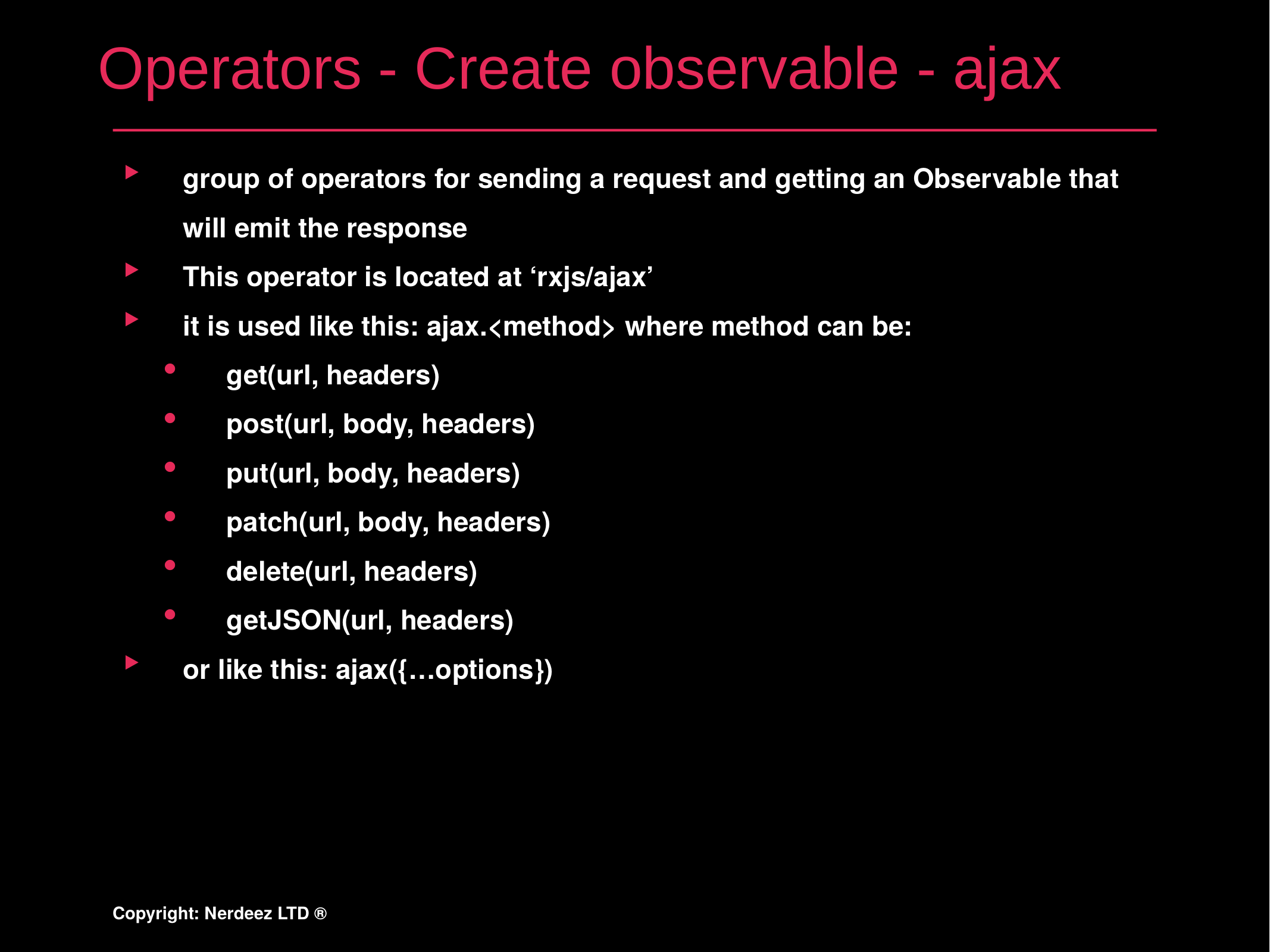

# Operators - Create observable - ajax

group of operators for sending a request and getting an Observable that will emit the response
This operator is located at ‘rxjs/ajax’
it is used like this: ajax.<method> where method can be:
get(url, headers)
post(url, body, headers)
put(url, body, headers)
patch(url, body, headers)
delete(url, headers)
getJSON(url, headers)
or like this: ajax({…options})

Copyright: Nerdeez LTD ®